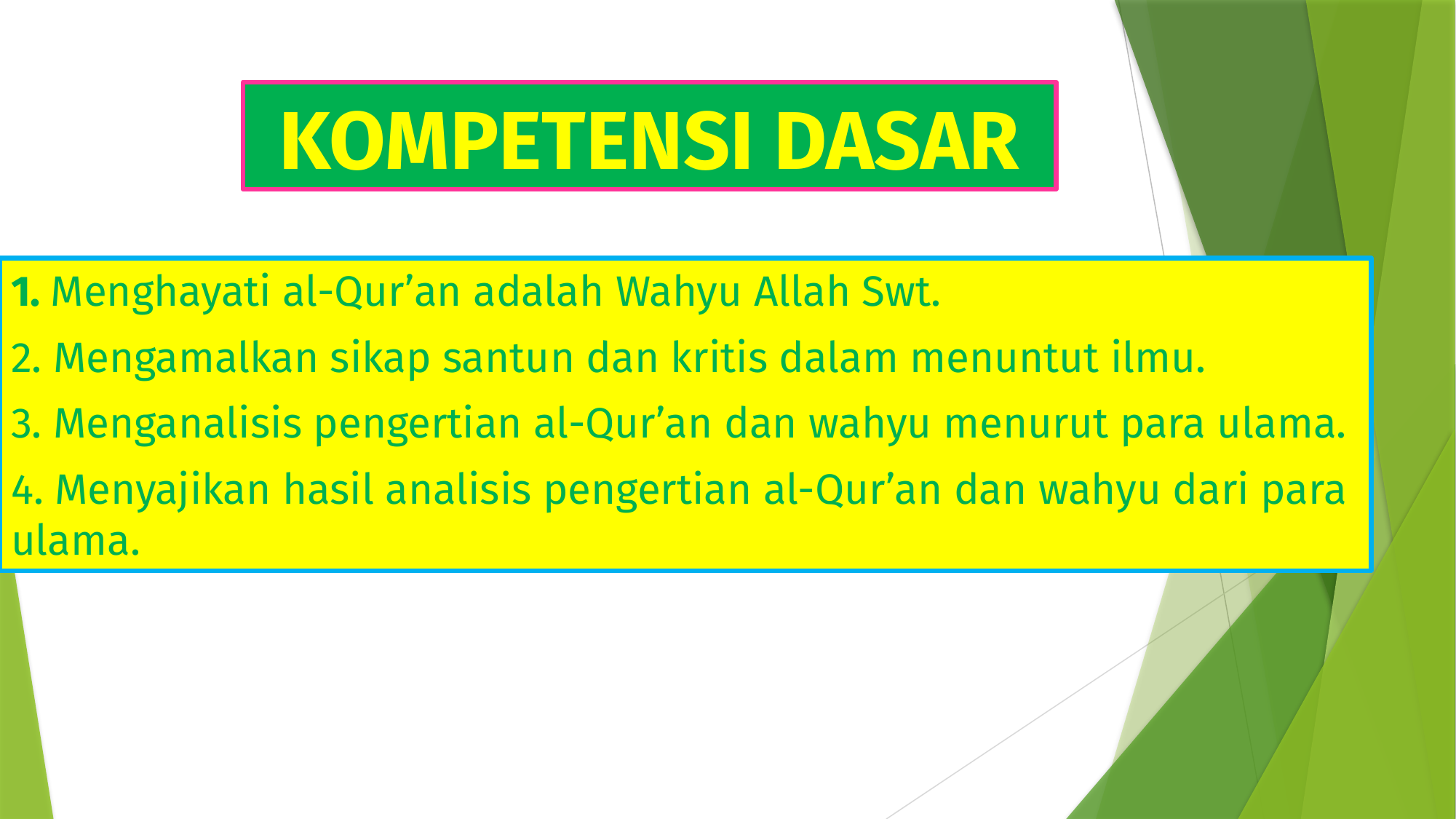

# KOMPETENSI DASAR
1. Menghayati al-Qur’an adalah Wahyu Allah Swt.
2. Mengamalkan sikap santun dan kritis dalam menuntut ilmu.
3. Menganalisis pengertian al-Qur’an dan wahyu menurut para ulama.
4. Menyajikan hasil analisis pengertian al-Qur’an dan wahyu dari para ulama.